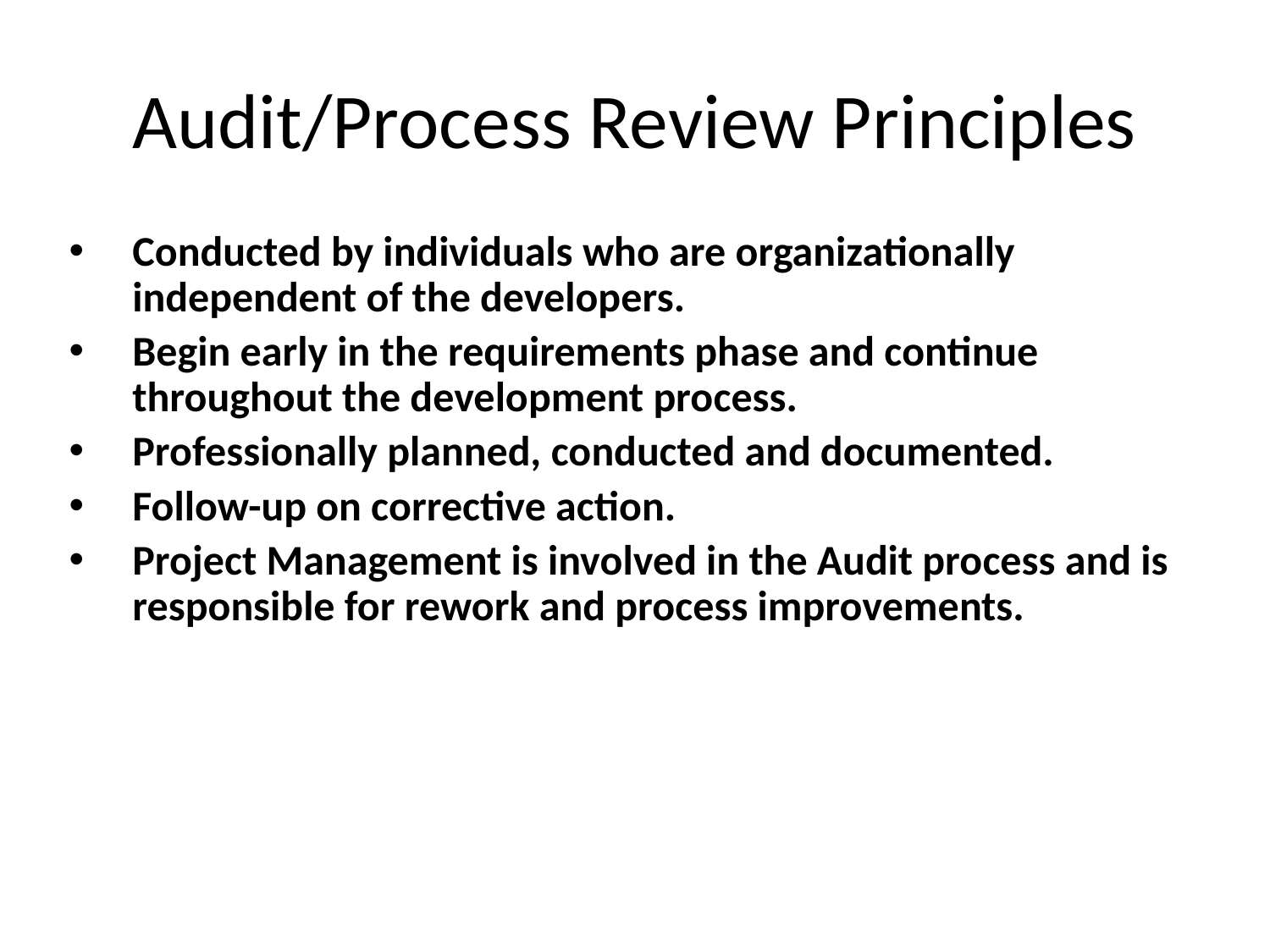

Audit/Process Review Principles

Conducted by individuals who are organizationally independent of the developers.
Begin early in the requirements phase and continue throughout the development process.
Professionally planned, conducted and documented.
Follow-up on corrective action.
Project Management is involved in the Audit process and is responsible for rework and process improvements.